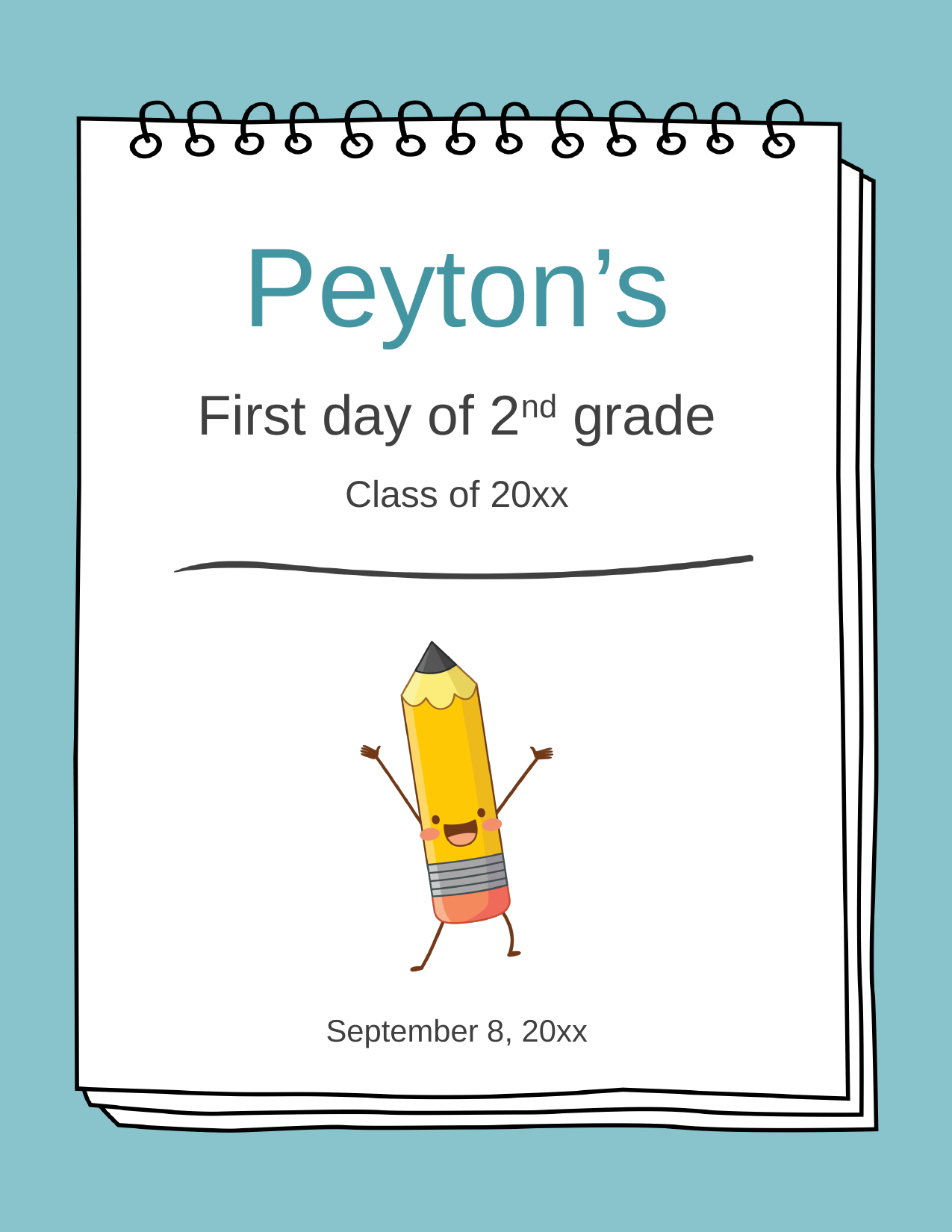

# Peyton’s
First day of 2nd grade
Class of 20xx
September 8, 20xx